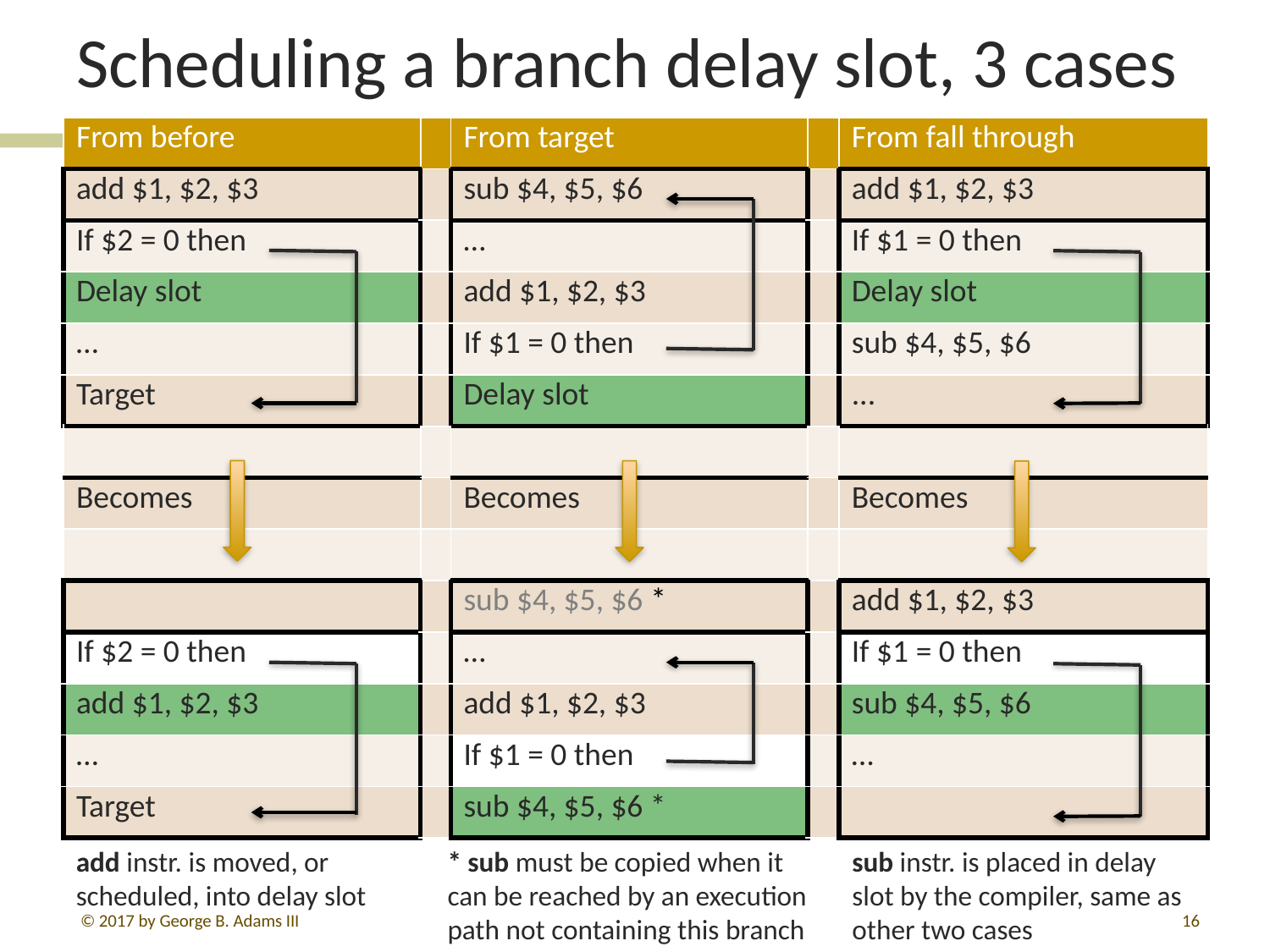

# Scheduling a branch delay slot, 3 cases
| From before |  | From target |  | From fall through |
| --- | --- | --- | --- | --- |
| add $1, $2, $3 |  | sub $4, $5, $6 |  | add $1, $2, $3 |
| If $2 = 0 then |  | … |  | If $1 = 0 then |
| Delay slot |  | add $1, $2, $3 |  | Delay slot |
| … |  | If $1 = 0 then |  | sub $4, $5, $6 |
| Target |  | Delay slot |  | ... |
|  |  |  |  |  |
| Becomes |  | Becomes |  | Becomes |
|  |  |  |  |  |
|  |  | sub $4, $5, $6 \* |  | add $1, $2, $3 |
| If $2 = 0 then |  | … |  | If $1 = 0 then |
| add $1, $2, $3 |  | add $1, $2, $3 |  | sub $4, $5, $6 |
| … |  | If $1 = 0 then |  | … |
| Target |  | sub $4, $5, $6 \* |  |  |

sub instr. is placed in delay slot by the compiler, same as other two cases
add instr. is moved, or scheduled, into delay slot
* sub must be copied when it can be reached by an execution path not containing this branch
© 2017 by George B. Adams III
16